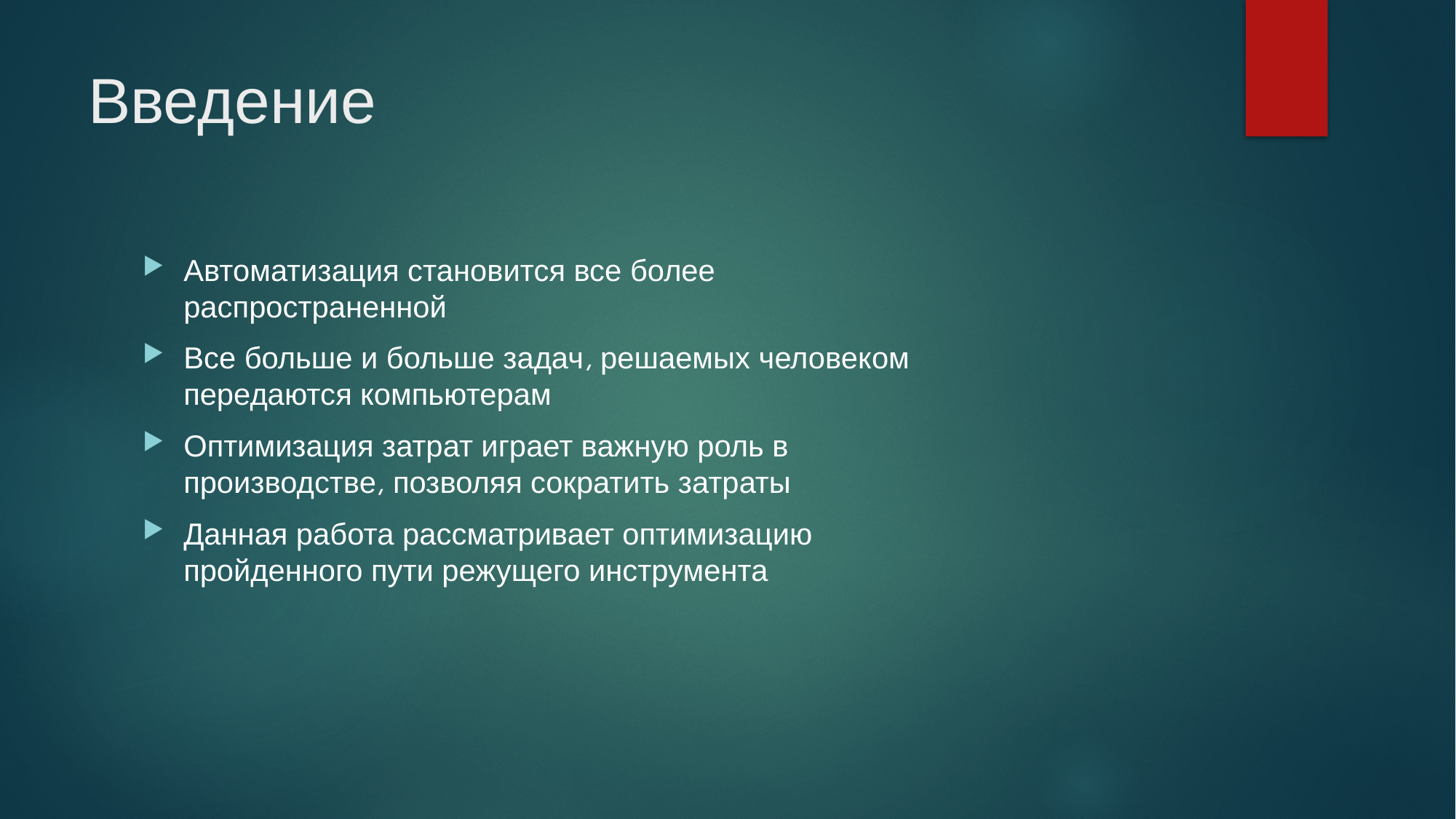

# Введение
Автоматизация становится все более распространенной
Все больше и больше задач, решаемых человеком передаются компьютерам
Оптимизация затрат играет важную роль в производстве, позволяя сократить затраты
Данная работа рассматривает оптимизацию пройденного пути режущего инструмента